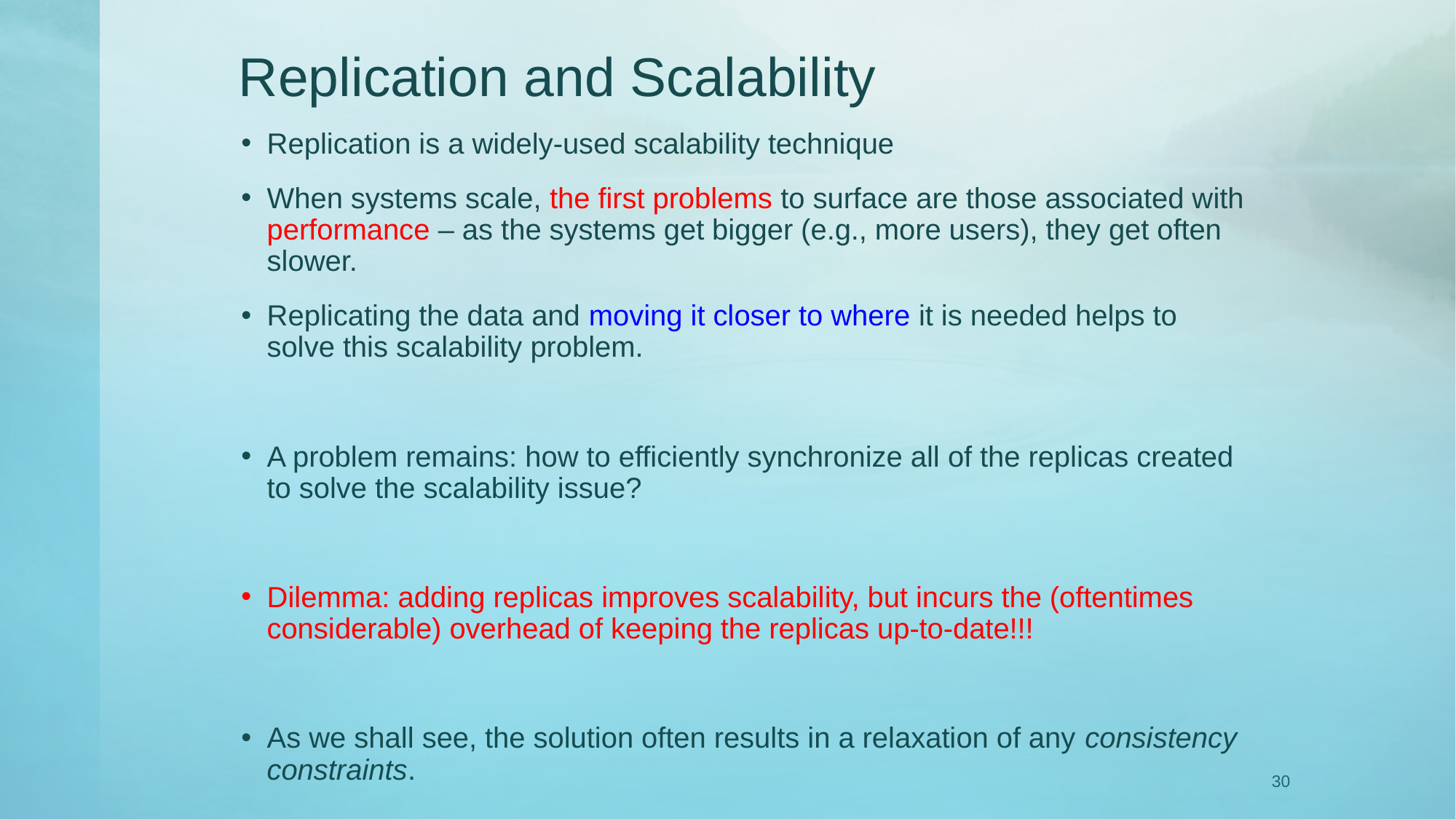

# Replication and Scalability
Replication is a widely-used scalability technique
When systems scale, the first problems to surface are those associated with performance – as the systems get bigger (e.g., more users), they get often slower.
Replicating the data and moving it closer to where it is needed helps to solve this scalability problem.

A problem remains: how to efficiently synchronize all of the replicas created to solve the scalability issue?

Dilemma: adding replicas improves scalability, but incurs the (oftentimes considerable) overhead of keeping the replicas up-to-date!!!

As we shall see, the solution often results in a relaxation of any consistency constraints.
30